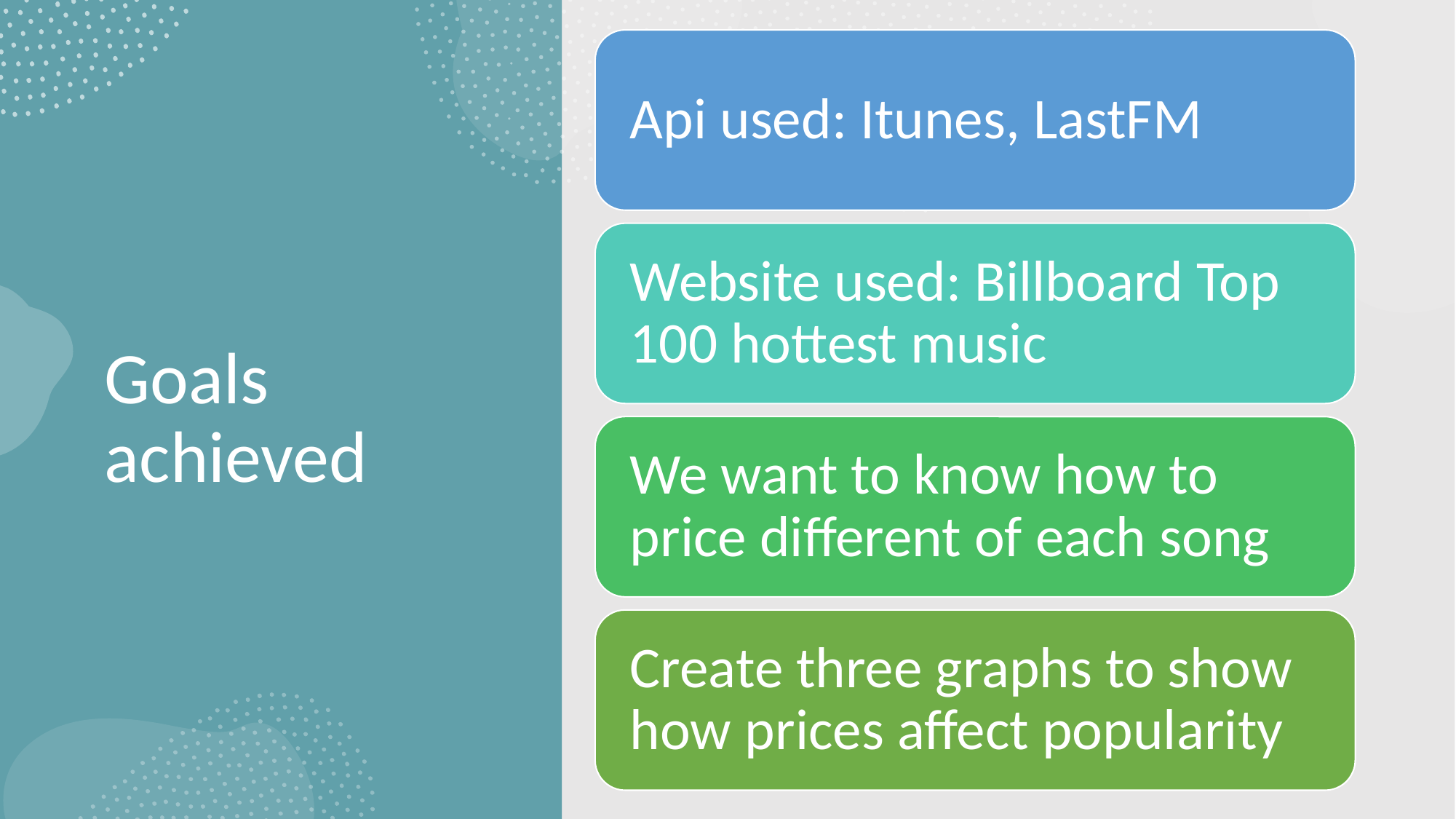

Api used: Itunes, LastFM
Website used: Billboard Top 100 hottest music
We want to know how to price different of each song
Create three graphs to show how prices affect popularity
# Goals achieved